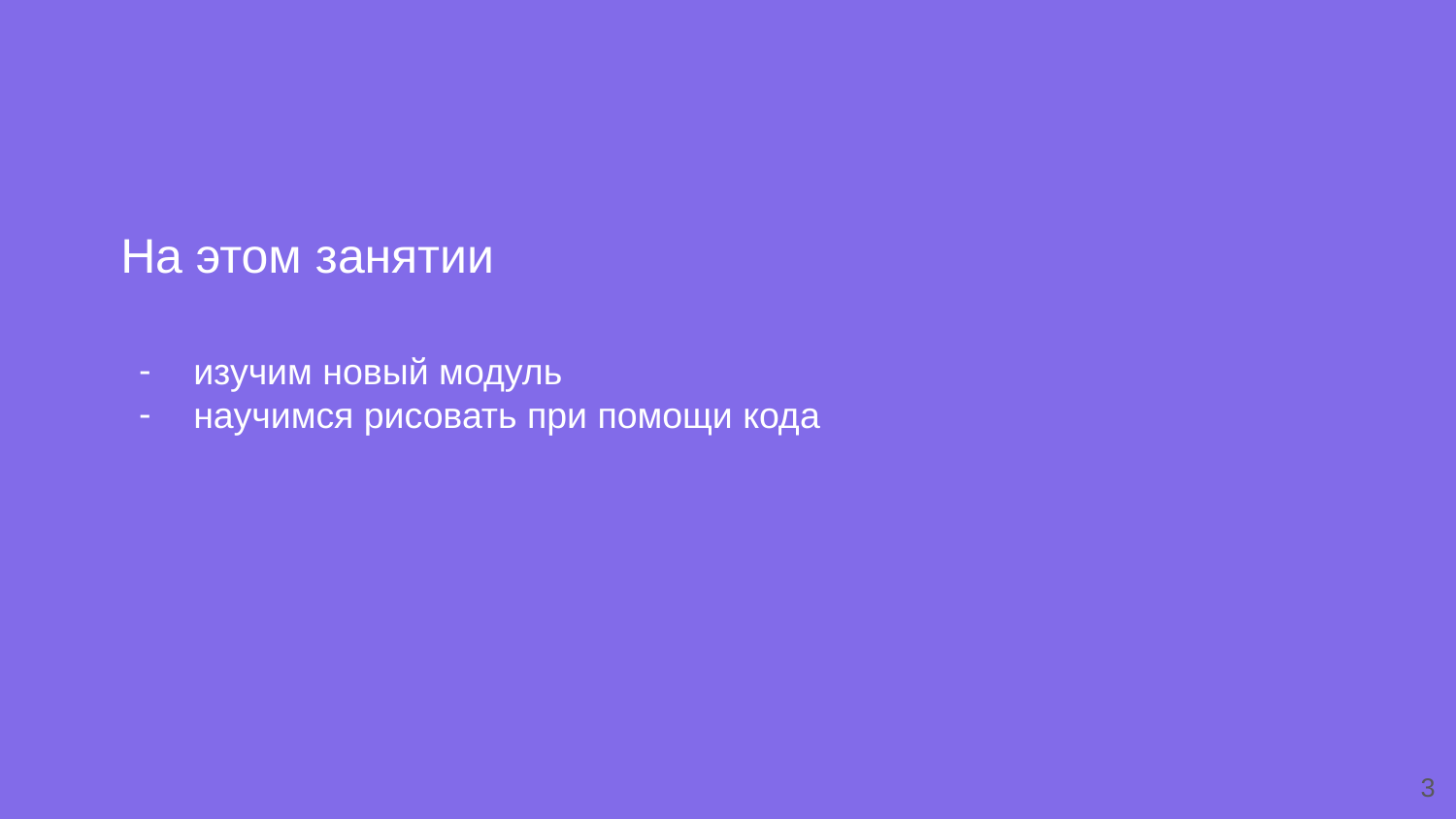

На этом занятии
изучим новый модуль
научимся рисовать при помощи кода
3